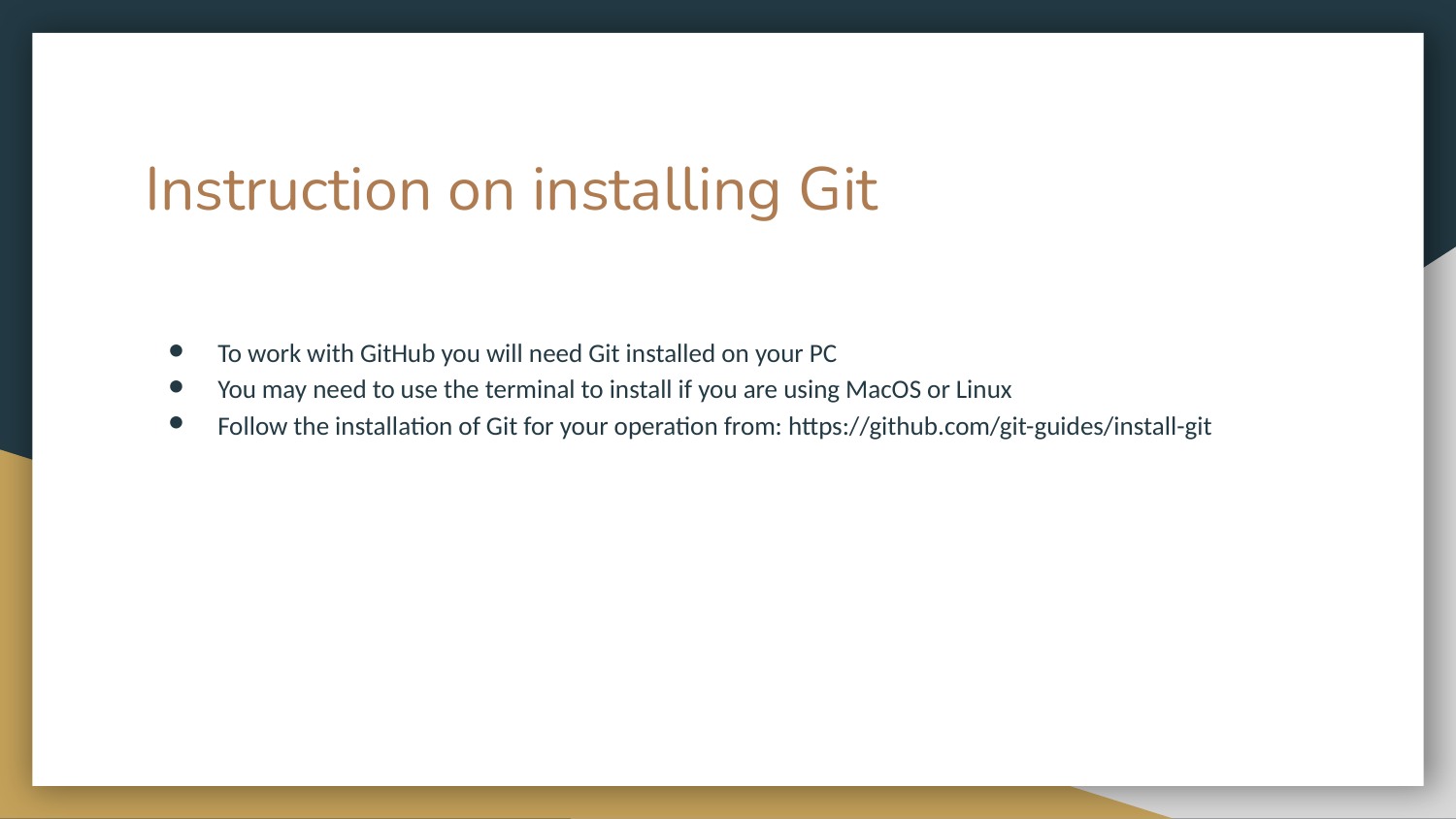

# Instruction on installing Git
To work with GitHub you will need Git installed on your PC
You may need to use the terminal to install if you are using MacOS or Linux
Follow the installation of Git for your operation from: https://github.com/git-guides/install-git